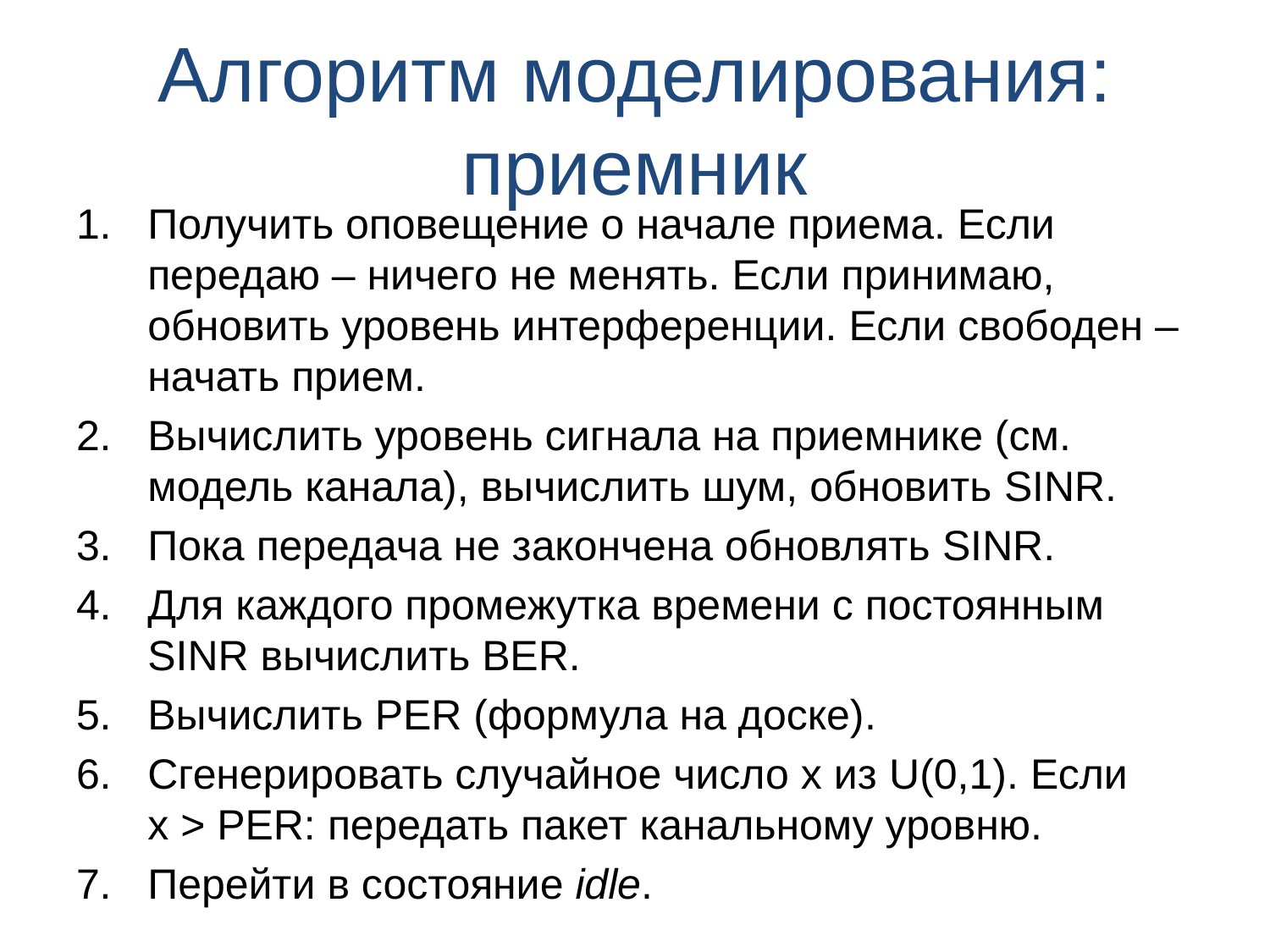

# Алгоритм моделирования: приемник
Получить оповещение о начале приема. Если передаю – ничего не менять. Если принимаю, обновить уровень интерференции. Если свободен – начать прием.
Вычислить уровень сигнала на приемнике (см. модель канала), вычислить шум, обновить SINR.
Пока передача не закончена обновлять SINR.
Для каждого промежутка времени с постоянным SINR вычислить BER.
Вычислить PER (формула на доске).
Сгенерировать случайное число х из U(0,1). Если    х > PER: передать пакет канальному уровню.
Перейти в состояние idle.